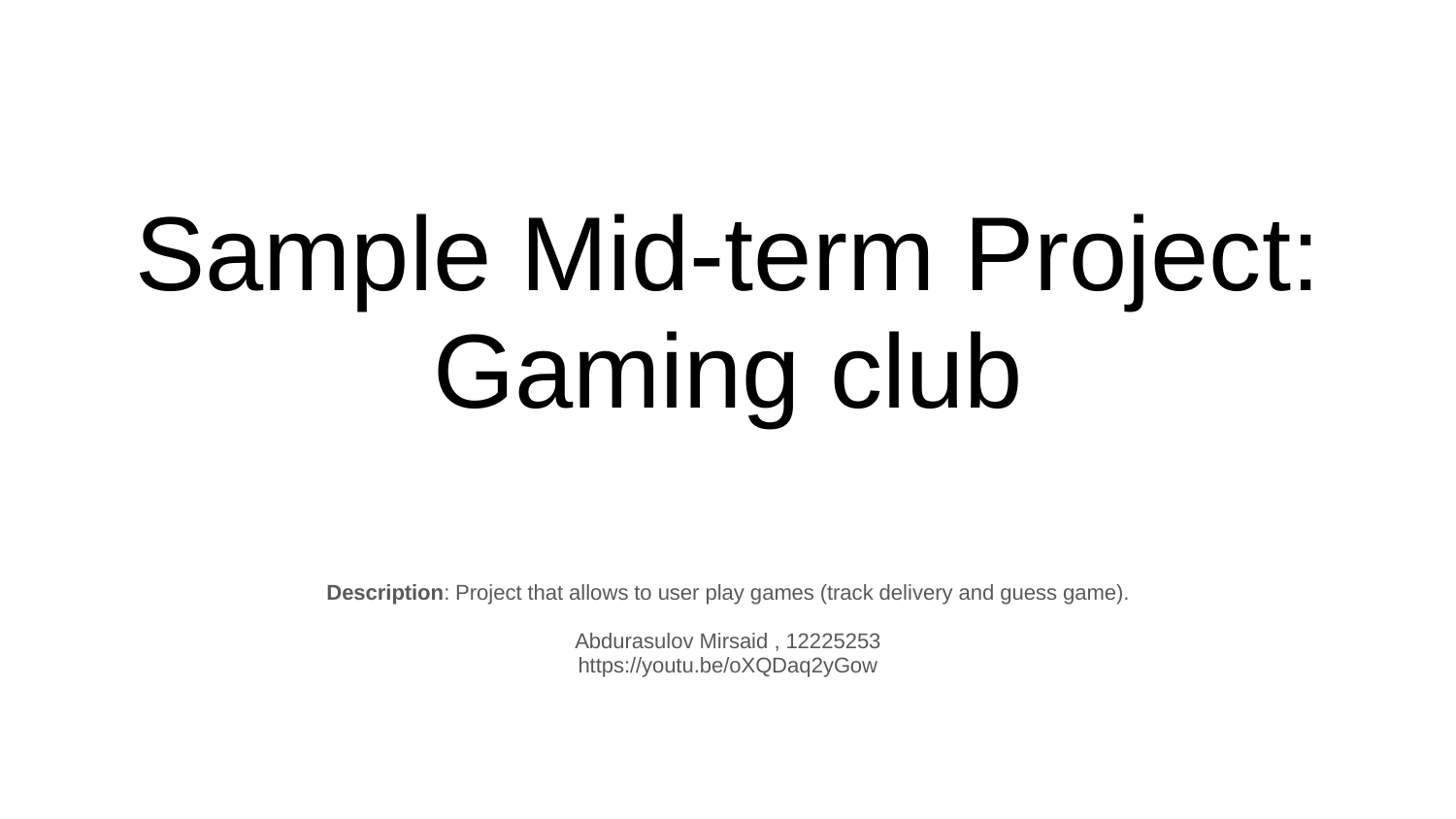

# Sample Mid-term Project: Gaming club
Description: Project that allows to user play games (track delivery and guess game).

Abdurasulov Mirsaid , 12225253
https://youtu.be/oXQDaq2yGow